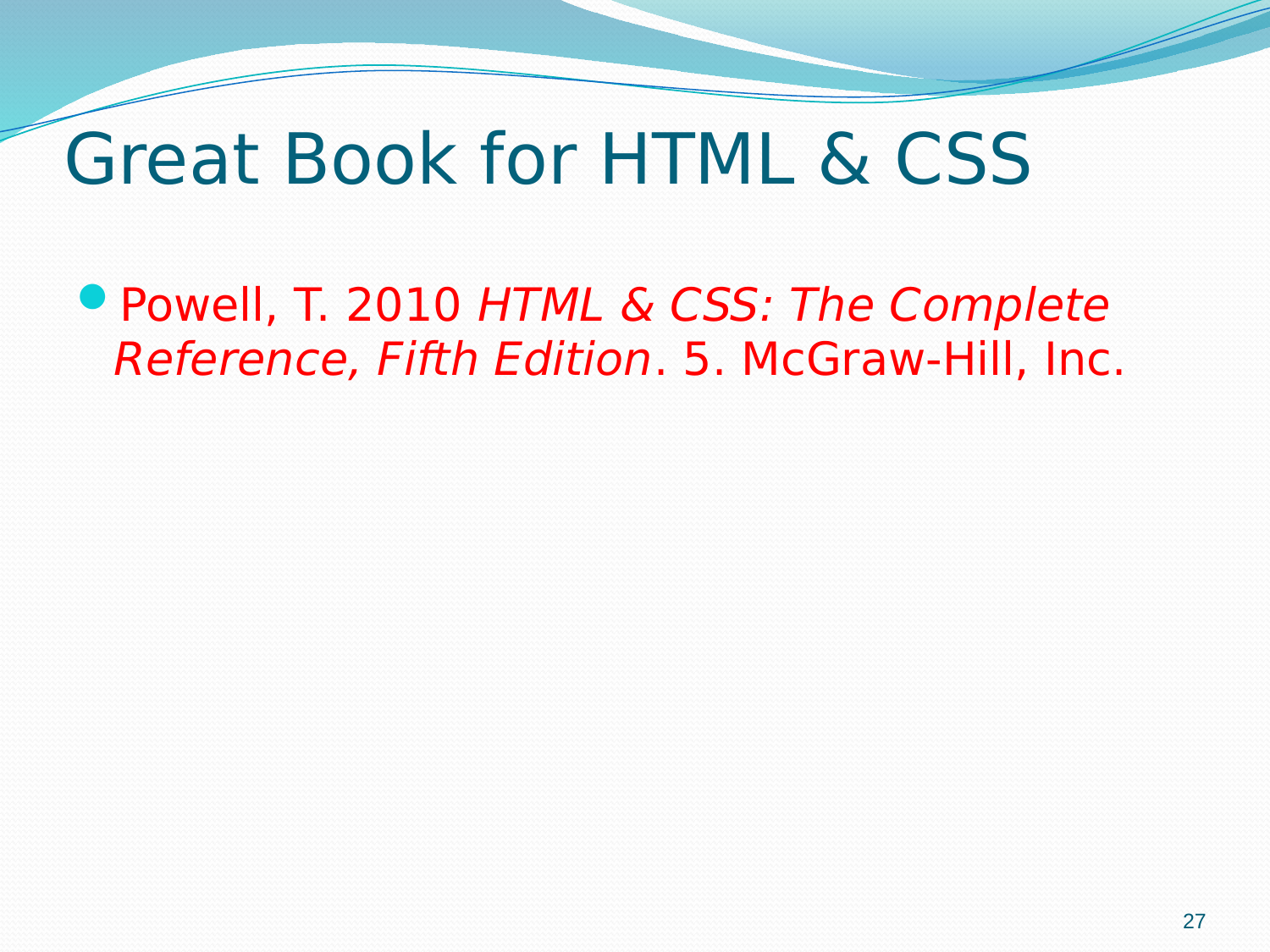

# Great Book for HTML & CSS
Powell, T. 2010 HTML & CSS: The Complete Reference, Fifth Edition. 5. McGraw-Hill, Inc.
27